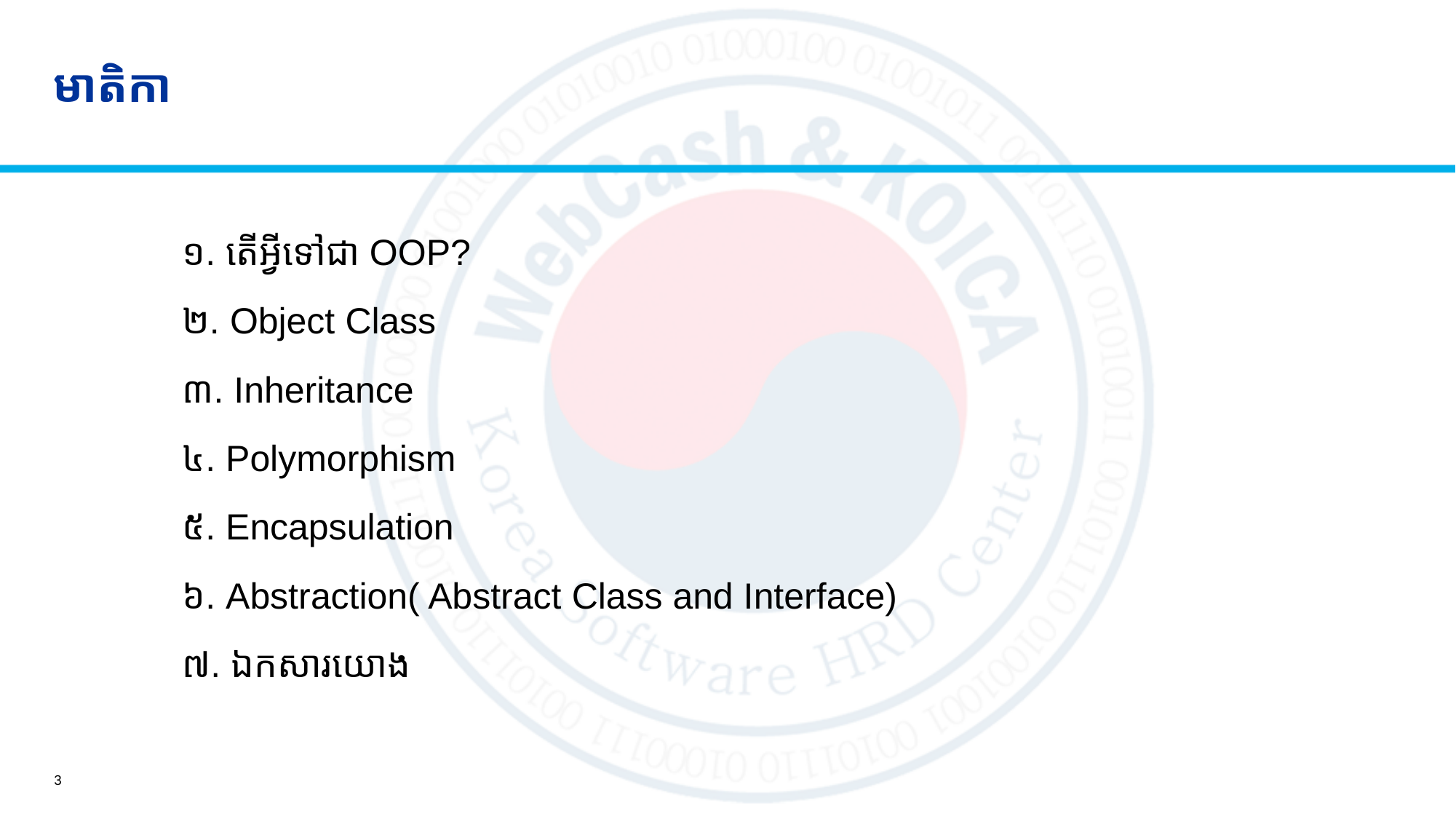

# មាតិកា
១. តើអ្វីទៅជា​ OOP?
២. Object Class
៣. Inheritance
៤. Polymorphism
៥. Encapsulation
៦. Abstraction( Abstract Class and Interface)
៧. ឯកសារយោង
3